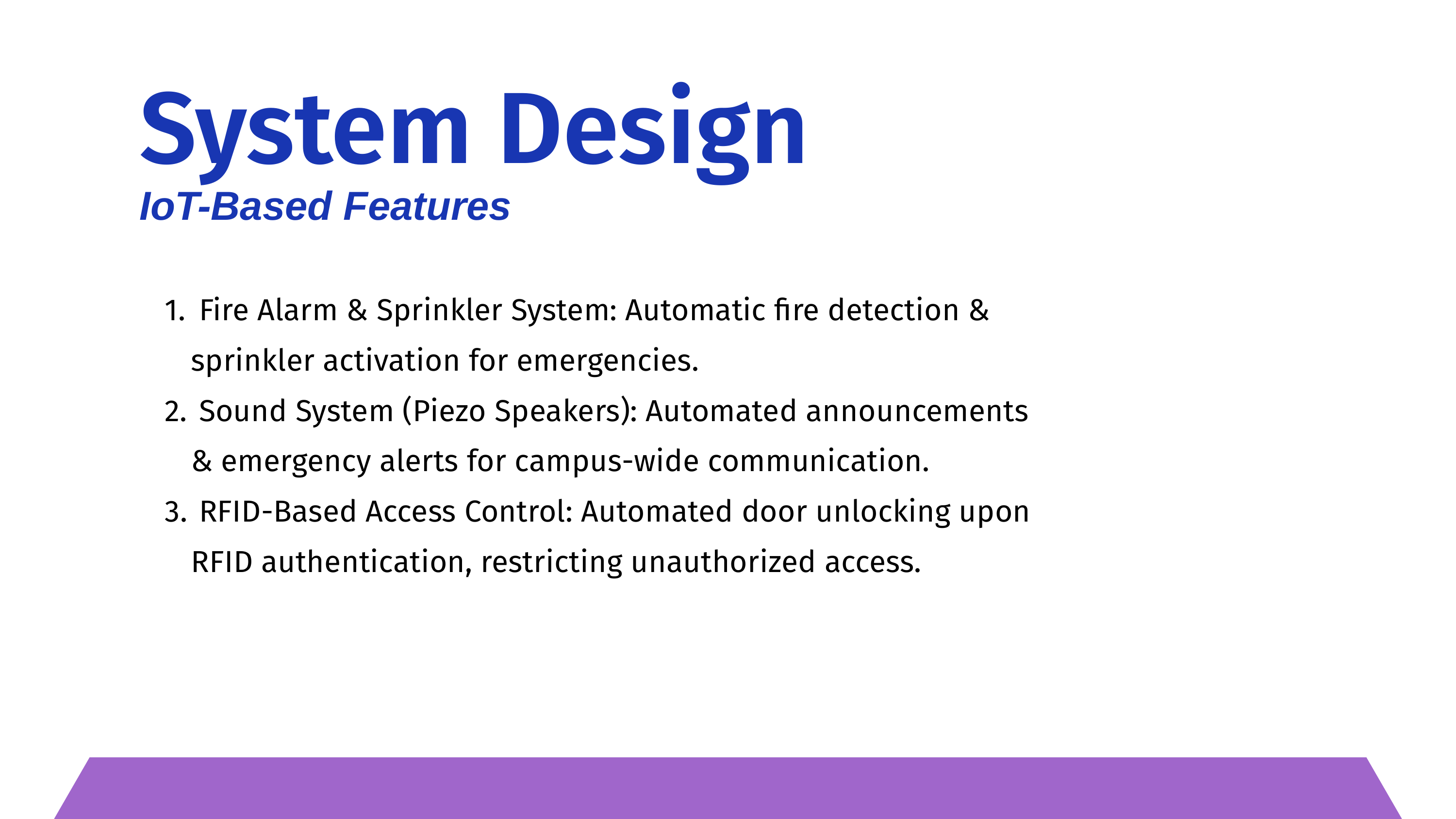

System Design
IoT-Based Features
 Fire Alarm & Sprinkler System: Automatic fire detection & sprinkler activation for emergencies.
 Sound System (Piezo Speakers): Automated announcements & emergency alerts for campus-wide communication.
 RFID-Based Access Control: Automated door unlocking upon RFID authentication, restricting unauthorized access.